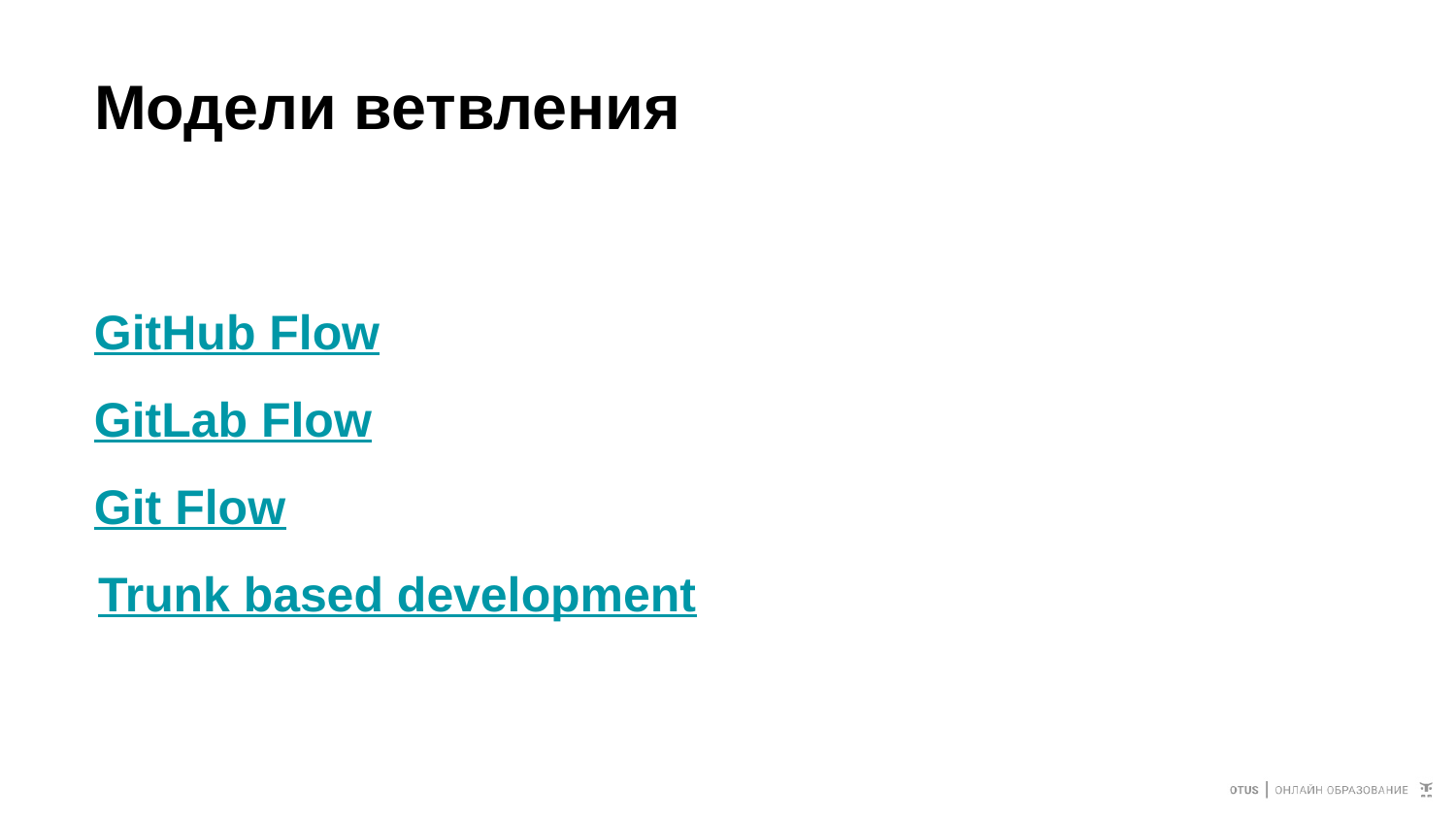

# Модели ветвления
GitHub Flow
GitLab Flow
Git Flow
Trunk based development